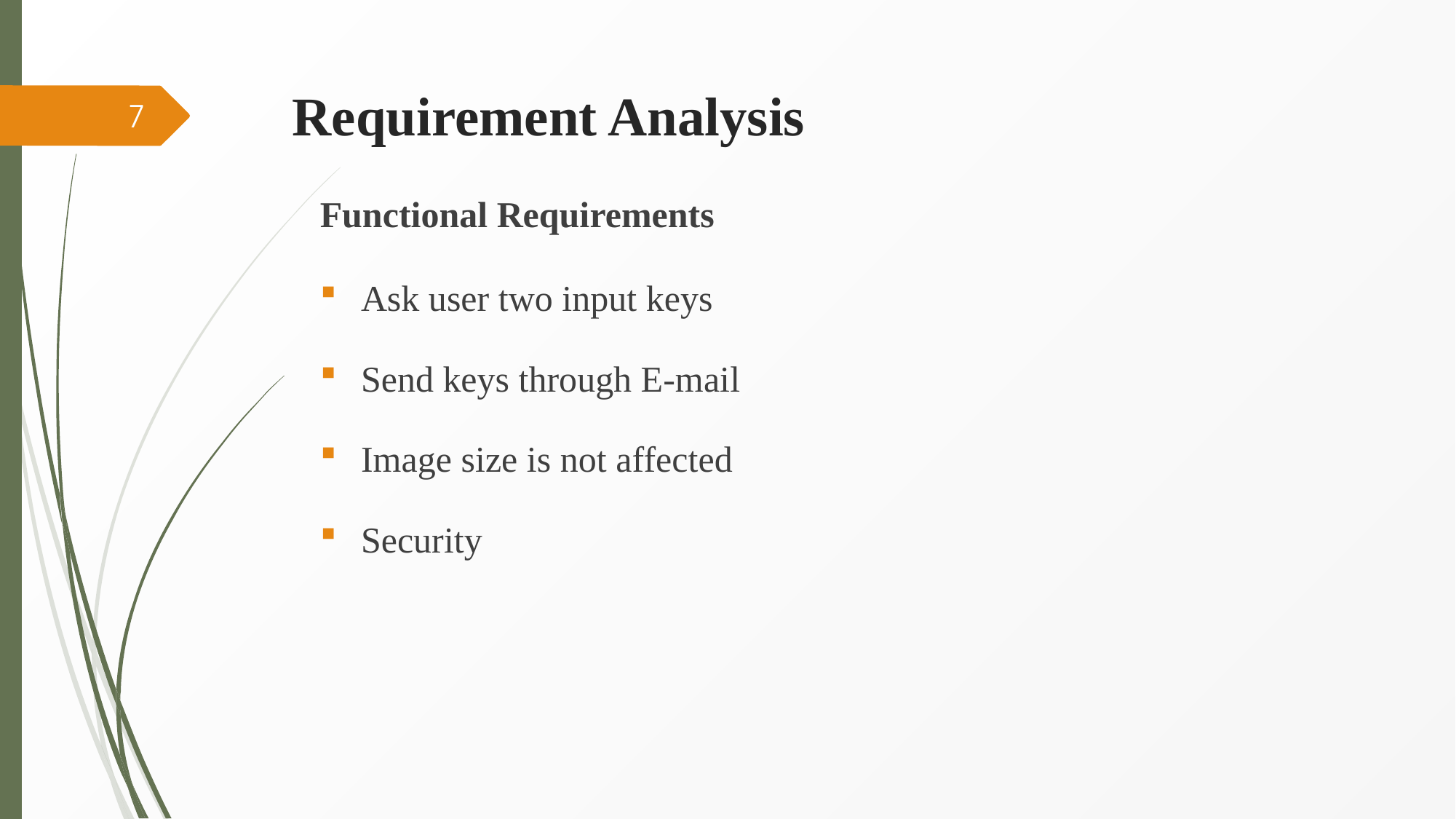

# Requirement Analysis
7
Functional Requirements
Ask user two input keys
Send keys through E-mail
Image size is not affected
Security